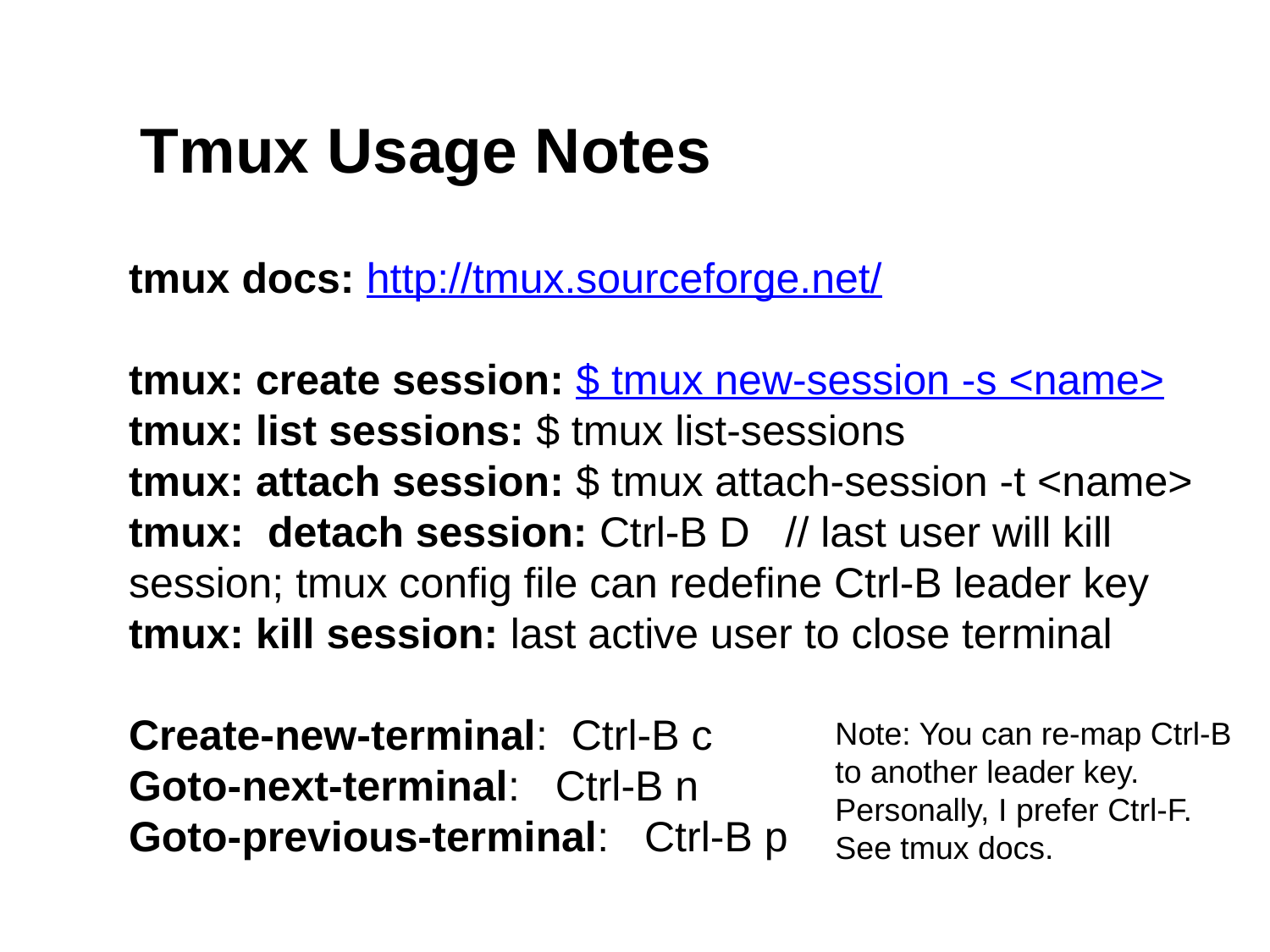

Tmux Usage Notes
tmux docs: http://tmux.sourceforge.net/

tmux: create session: $ tmux new-session -s <name>
tmux: list sessions: $ tmux list-sessions
tmux: attach session: $ tmux attach-session -t <name>
tmux:  detach session: Ctrl-B D   // last user will kill session; tmux config file can redefine Ctrl-B leader key
tmux: kill session: last active user to close terminal

Create-new-terminal:  Ctrl-B c
Goto-next-terminal:   Ctrl-B n
Goto-previous-terminal:   Ctrl-B p

Note: You can re-map Ctrl-B
to another leader key.
Personally, I prefer Ctrl-F.
See tmux docs.